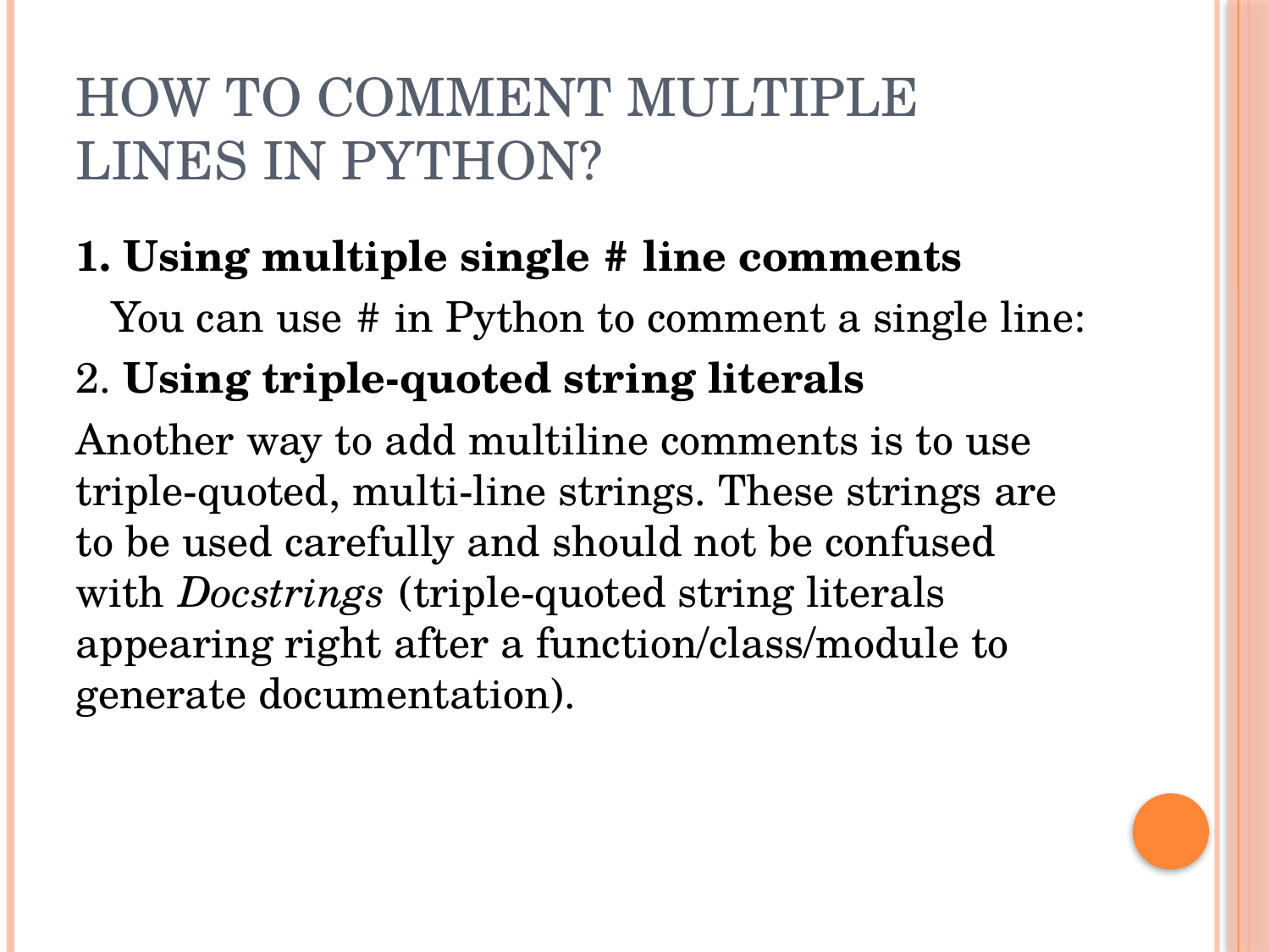

# How to comment multiple lines in python?
1. Using multiple single # line comments
   You can use # in Python to comment a single line:
2. Using triple-quoted string literals
Another way to add multiline comments is to use triple-quoted, multi-line strings. These strings are to be used carefully and should not be confused with Docstrings (triple-quoted string literals appearing right after a function/class/module to generate documentation).